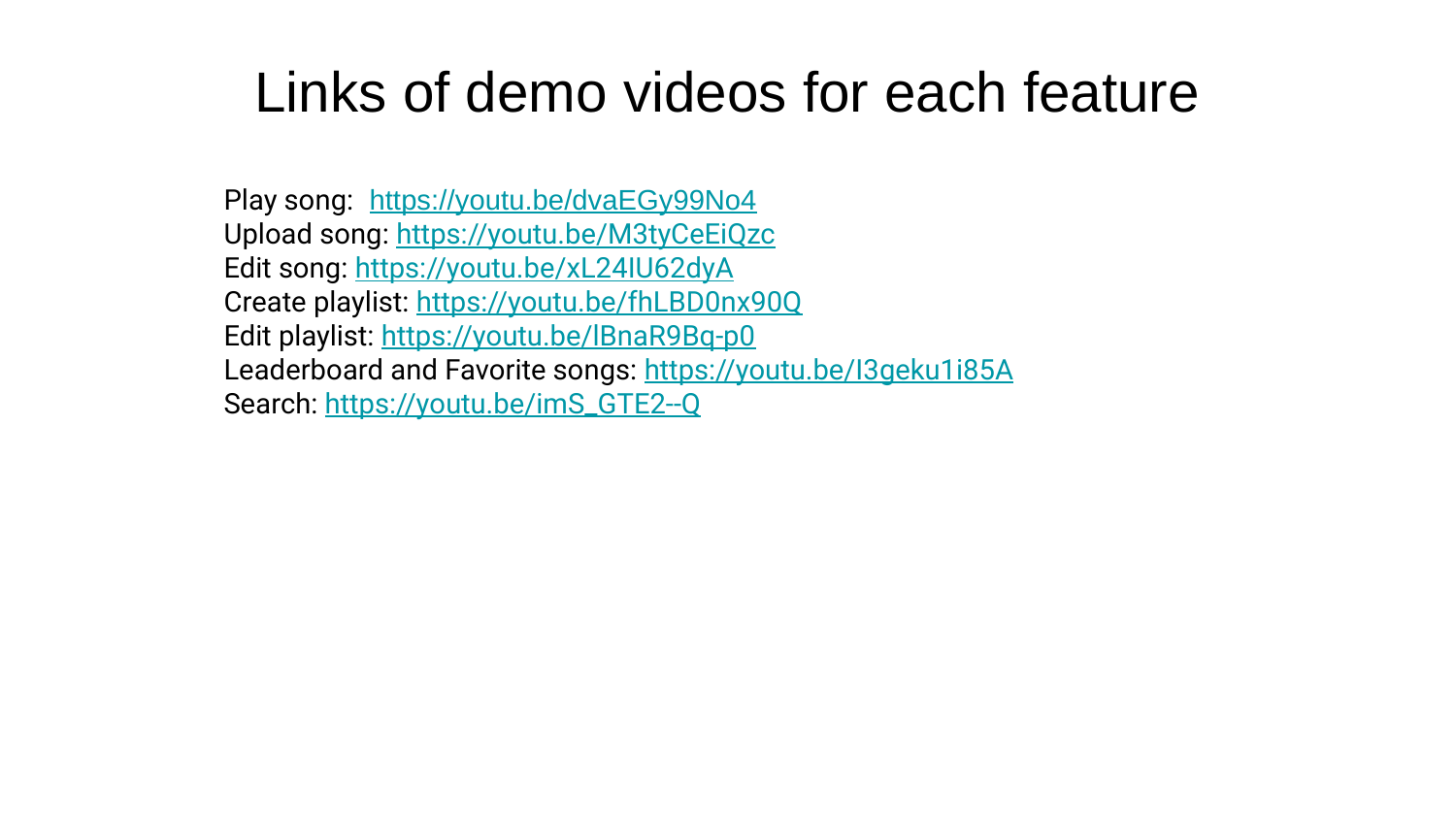

Links of demo videos for each feature
Play song: 	https://youtu.be/dvaEGy99No4
Upload song: https://youtu.be/M3tyCeEiQzc
Edit song: https://youtu.be/xL24IU62dyA
Create playlist: https://youtu.be/fhLBD0nx90Q
Edit playlist: https://youtu.be/lBnaR9Bq-p0
Leaderboard and Favorite songs: https://youtu.be/I3geku1i85A
Search: https://youtu.be/imS_GTE2--Q